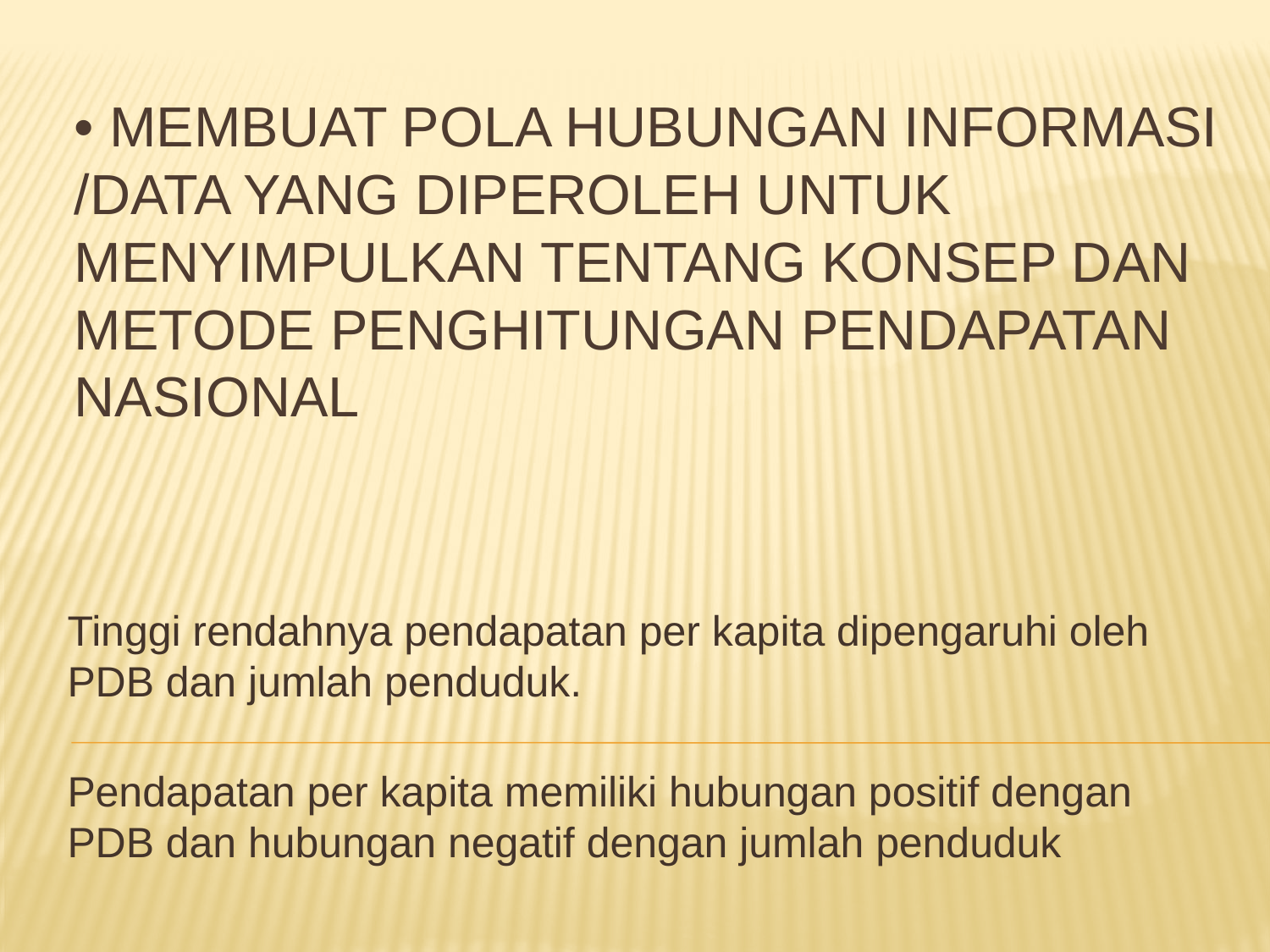

# • Membuat pola hubungan informasi /data yang diperoleh untuk menyimpulkan tentang konsep dan metode penghitungan pendapatan nasional
Tinggi rendahnya pendapatan per kapita dipengaruhi oleh PDB dan jumlah penduduk.
Pendapatan per kapita memiliki hubungan positif dengan PDB dan hubungan negatif dengan jumlah penduduk